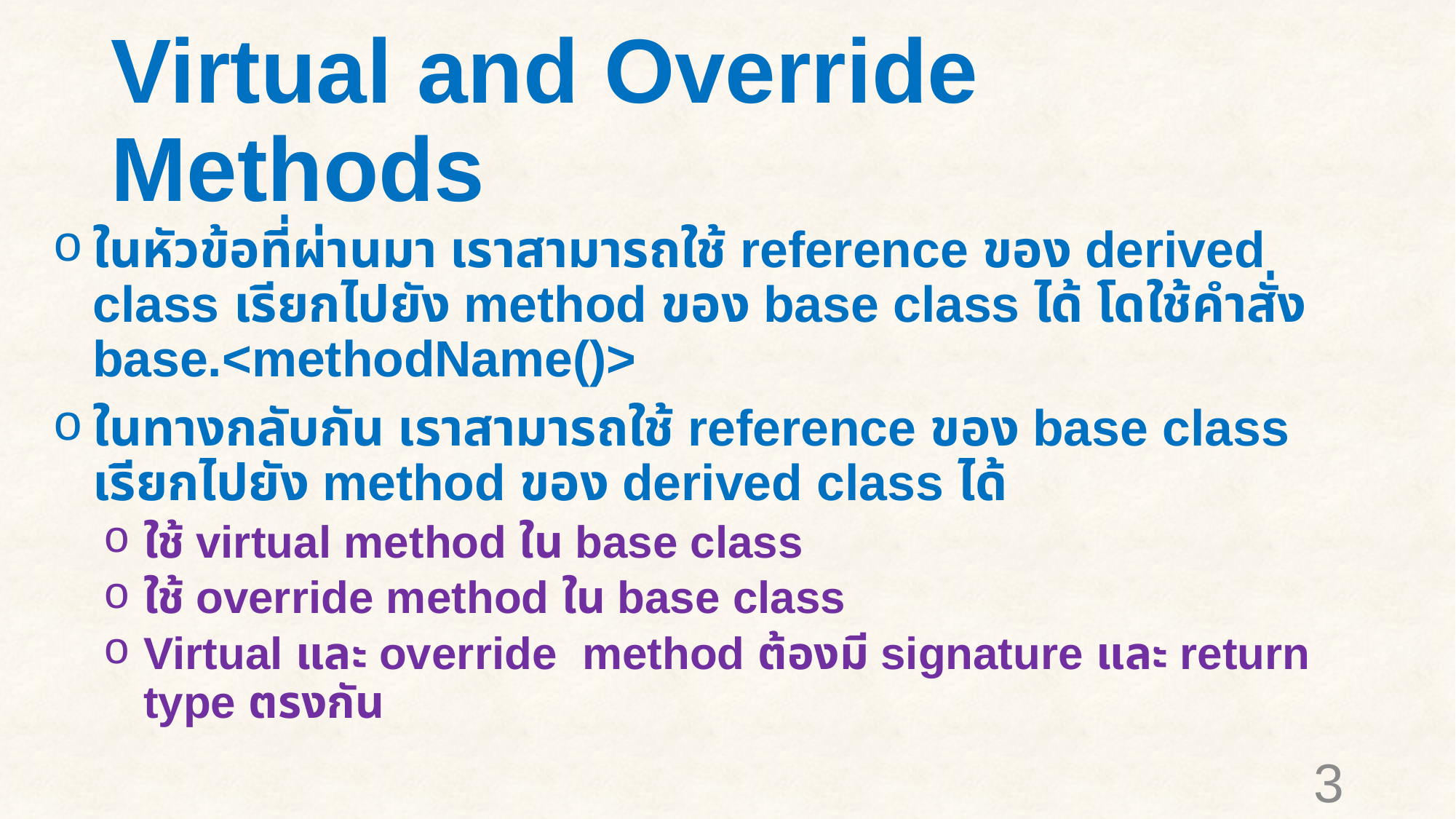

# Virtual and Override Methods
ในหัวข้อที่ผ่านมา เราสามารถใช้ reference ของ derived class เรียกไปยัง method ของ base class ได้ โดใช้คำสั่ง base.<methodName()>
ในทางกลับกัน เราสามารถใช้ reference ของ base class เรียกไปยัง method ของ derived class ได้
ใช้ virtual method ใน base class
ใช้ override method ใน base class
Virtual และ override  method ต้องมี signature และ return type ตรงกัน

3